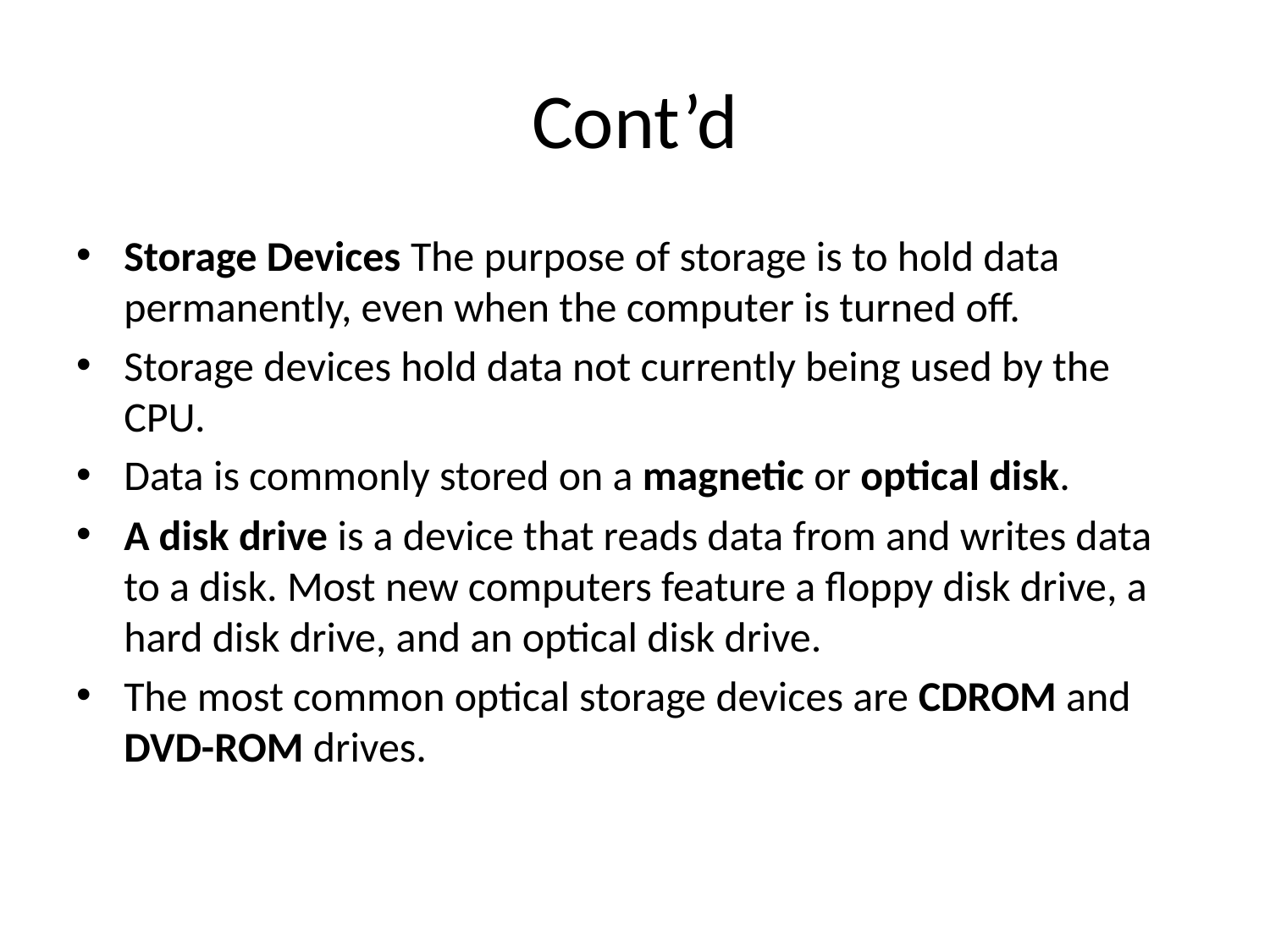

# Cont’d
Storage Devices The purpose of storage is to hold data permanently, even when the computer is turned off.
Storage devices hold data not currently being used by the CPU.
Data is commonly stored on a magnetic or optical disk.
A disk drive is a device that reads data from and writes data to a disk. Most new computers feature a floppy disk drive, a hard disk drive, and an optical disk drive.
The most common optical storage devices are CDROM and DVD-ROM drives.